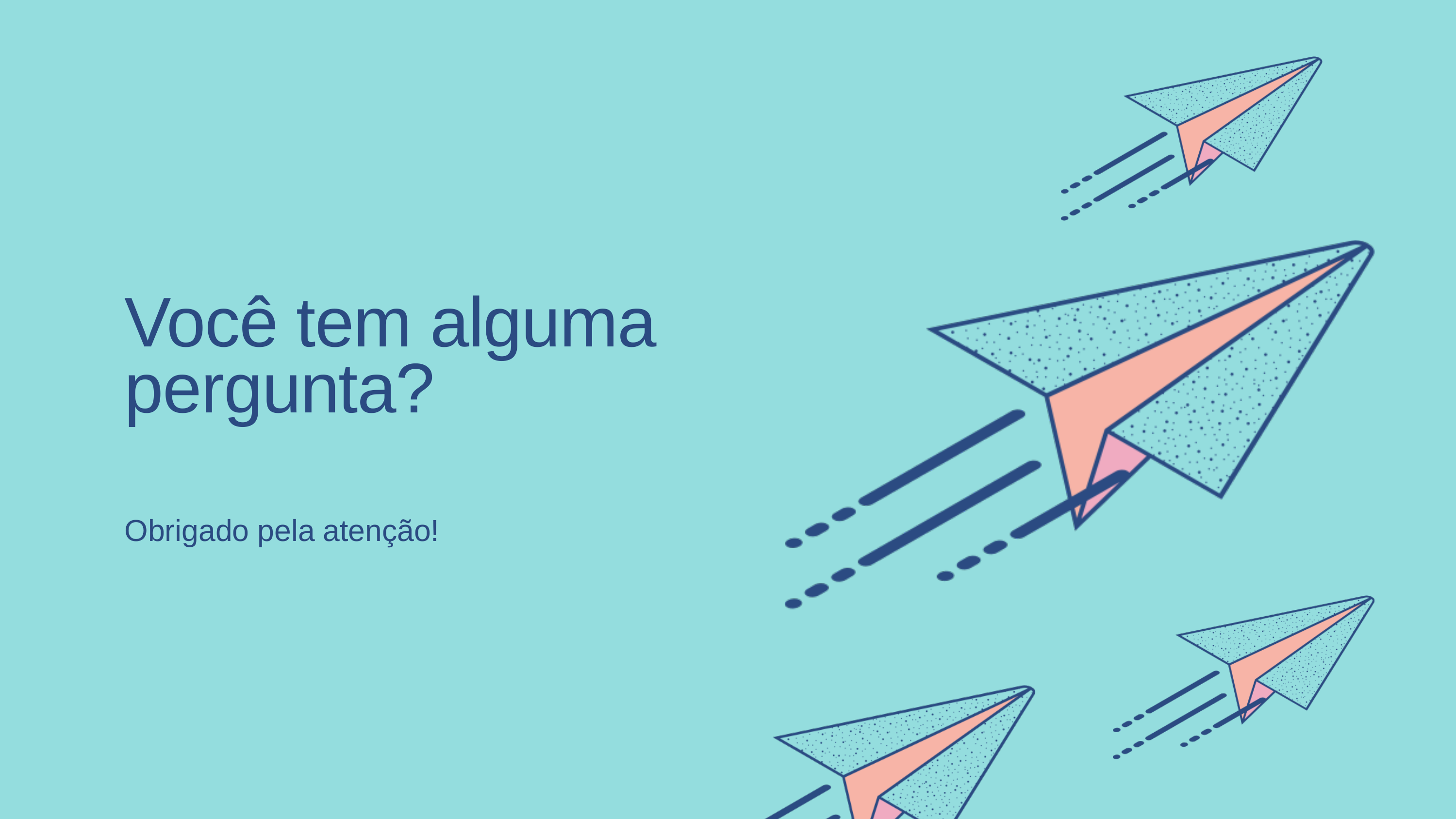

Você tem alguma pergunta?
Obrigado pela atenção!